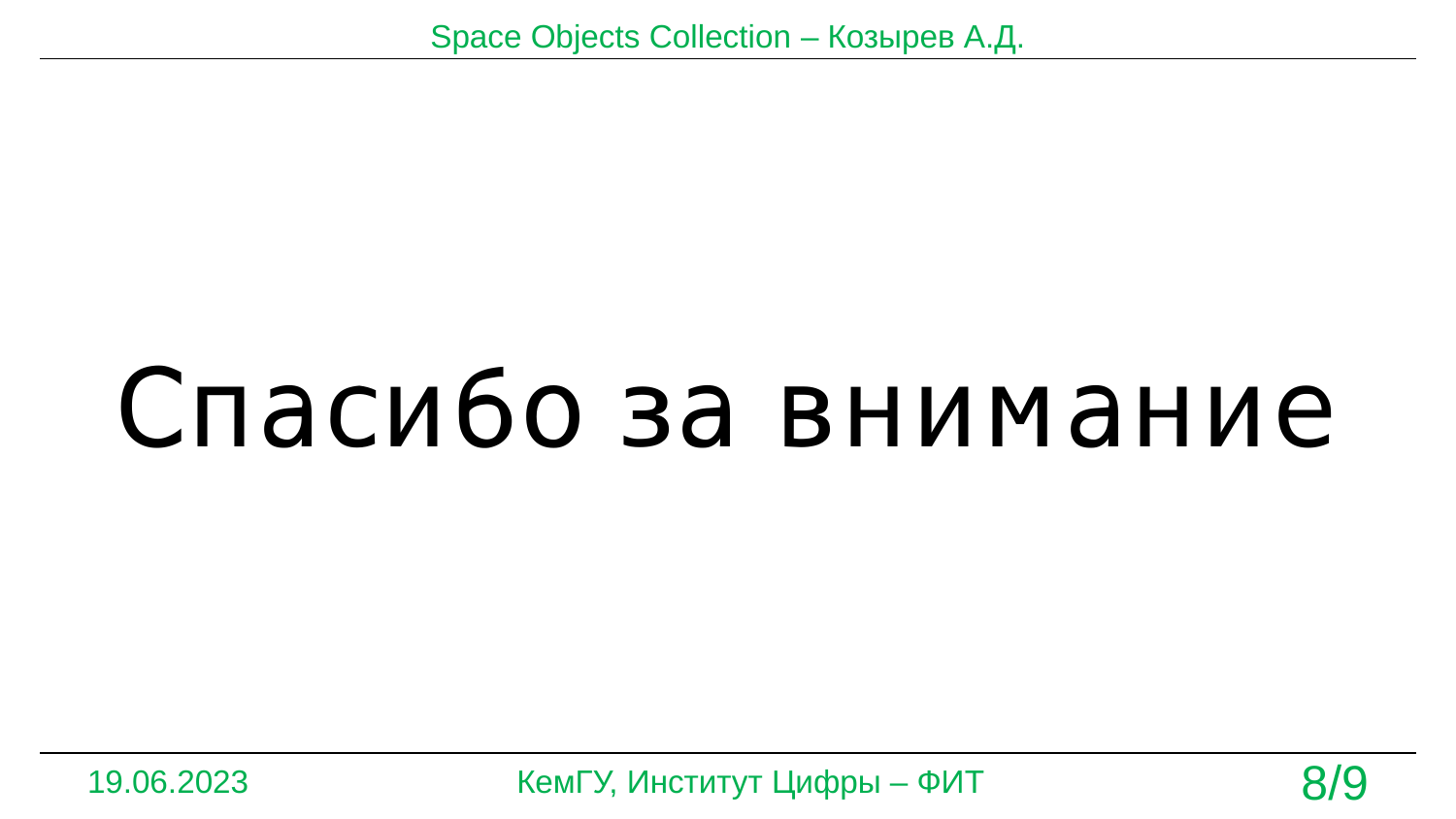

Спасибо за внимание
19.06.2023
КемГУ, Институт Цифры – ФИТ
8/9